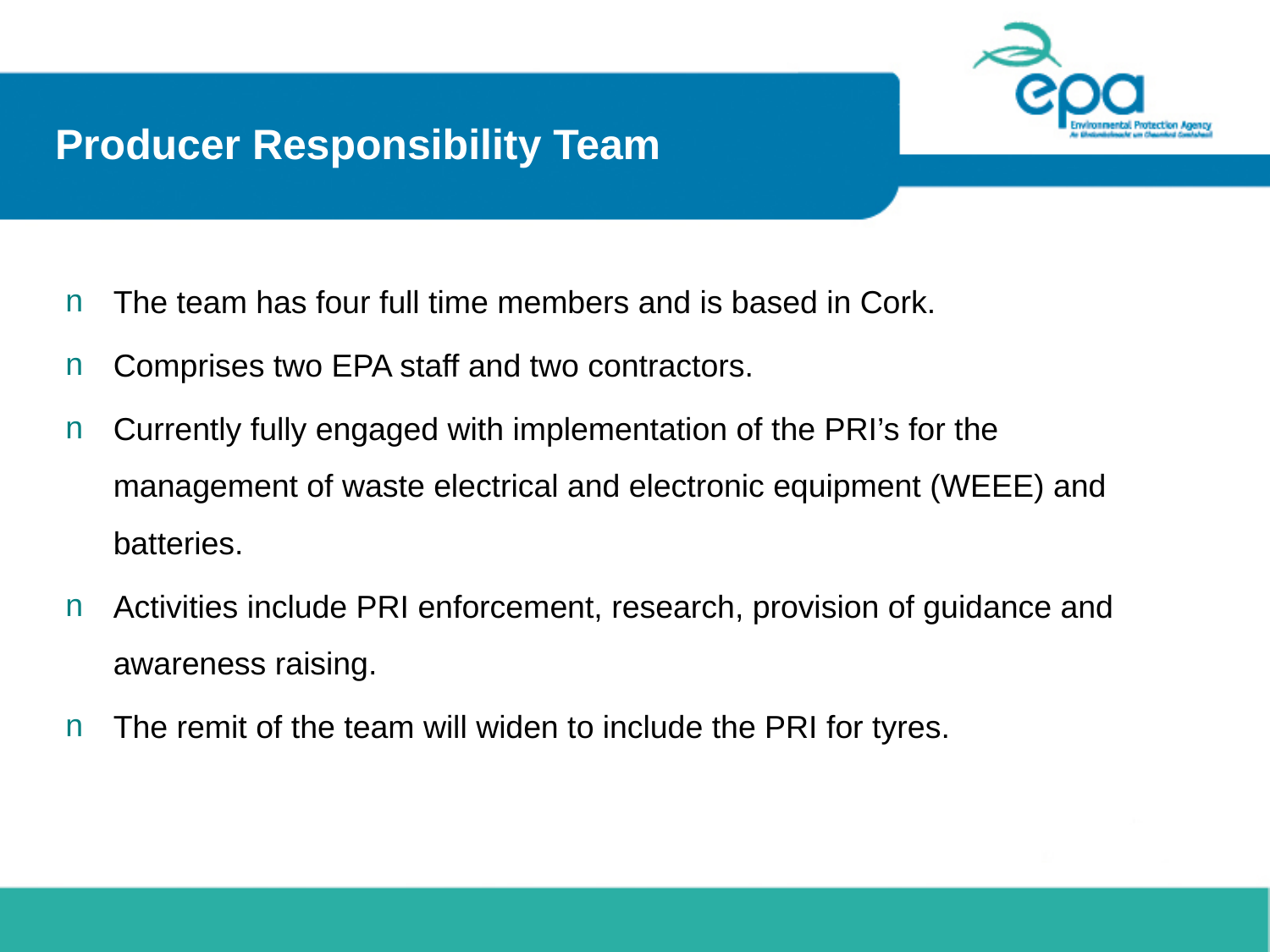

# Producer Responsibility Team
The team has four full time members and is based in Cork.
Comprises two EPA staff and two contractors.
Currently fully engaged with implementation of the PRI’s for the management of waste electrical and electronic equipment (WEEE) and batteries.
Activities include PRI enforcement, research, provision of guidance and awareness raising.
The remit of the team will widen to include the PRI for tyres.